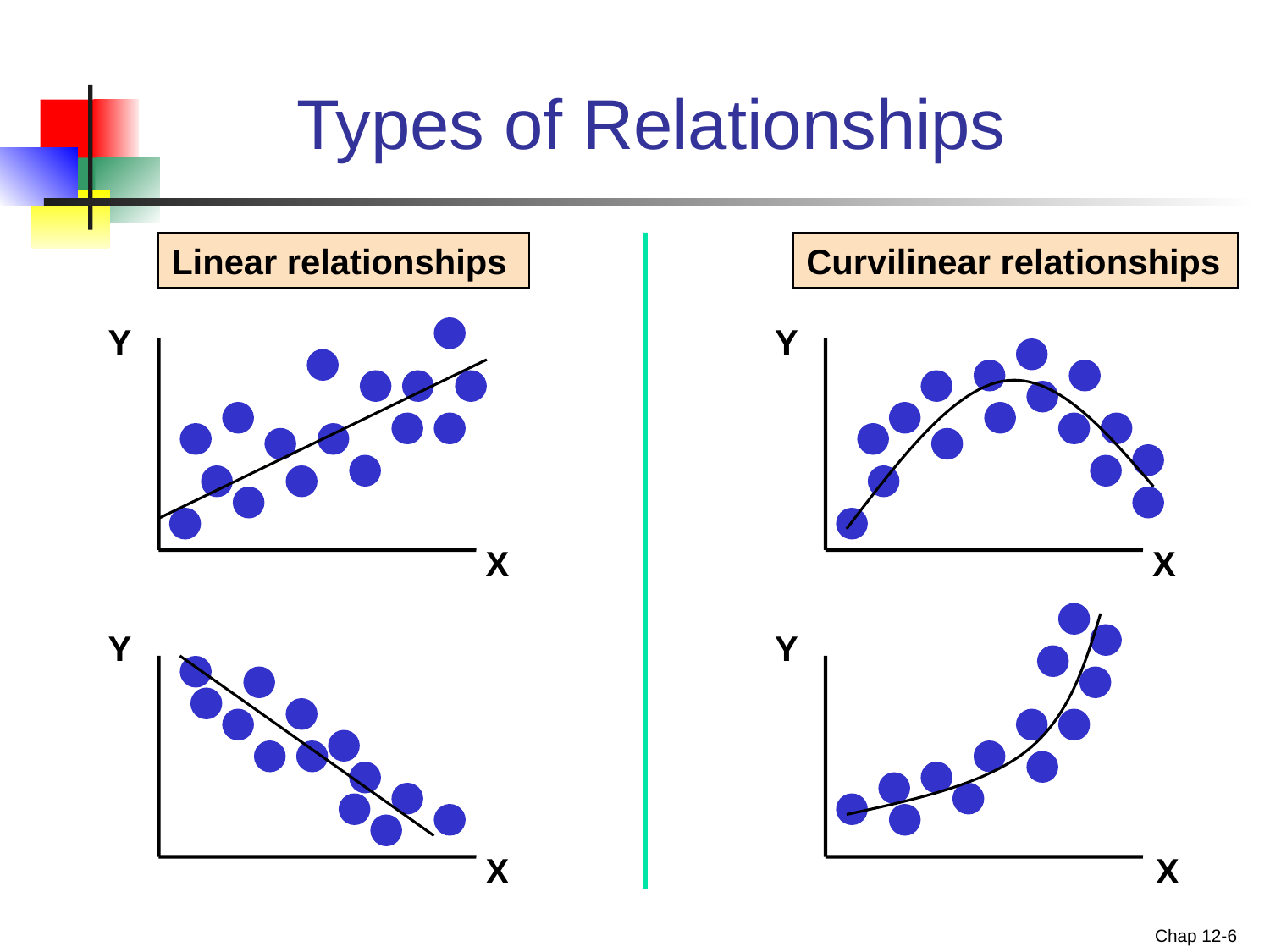

# Types of Relationships
Linear relationships

Curvilinear relationships
Y
Y

X
X

Y
Y

X
X

Chap 12-6